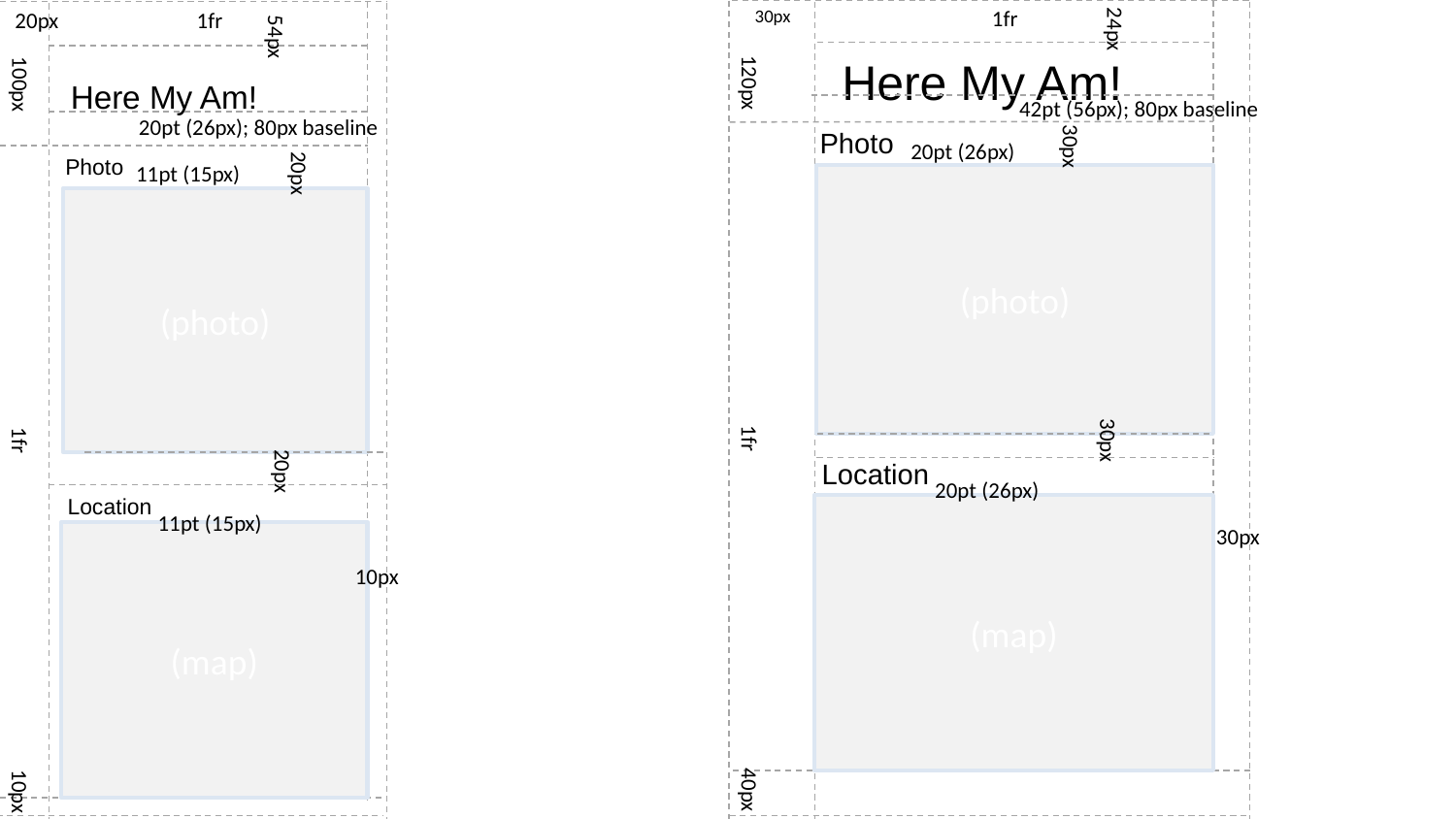

20px
1fr
54px
100px
Here My Am!
20pt (26px); 80px baseline
Photo
11pt (15px)
20px
(photo)
1fr
20px
Location
11pt (15px)
(map)
10px
10px
30px
1fr
24px
Here My Am!
120px
42pt (56px); 80px baseline
Photo
30px
20pt (26px)
(photo)
1fr
30px
Location
20pt (26px)
(map)
30px
40px